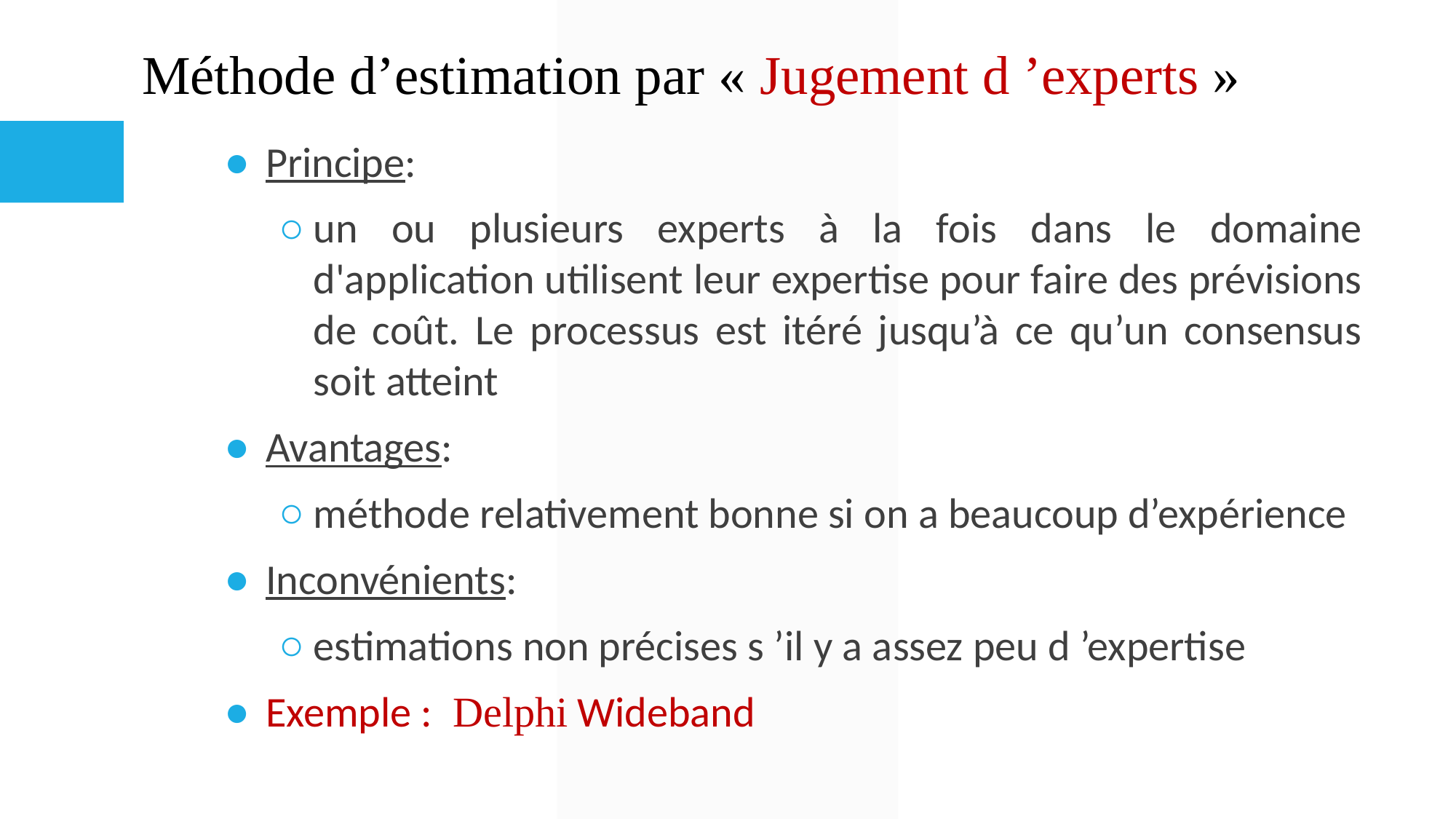

# Méthode d’estimation par « Jugement d ’experts »
Principe:
un ou plusieurs experts à la fois dans le domaine d'application utilisent leur expertise pour faire des prévisions de coût. Le processus est itéré jusqu’à ce qu’un consensus soit atteint
Avantages:
méthode relativement bonne si on a beaucoup d’expérience
Inconvénients:
estimations non précises s ’il y a assez peu d ’expertise
Exemple :  Delphi Wideband